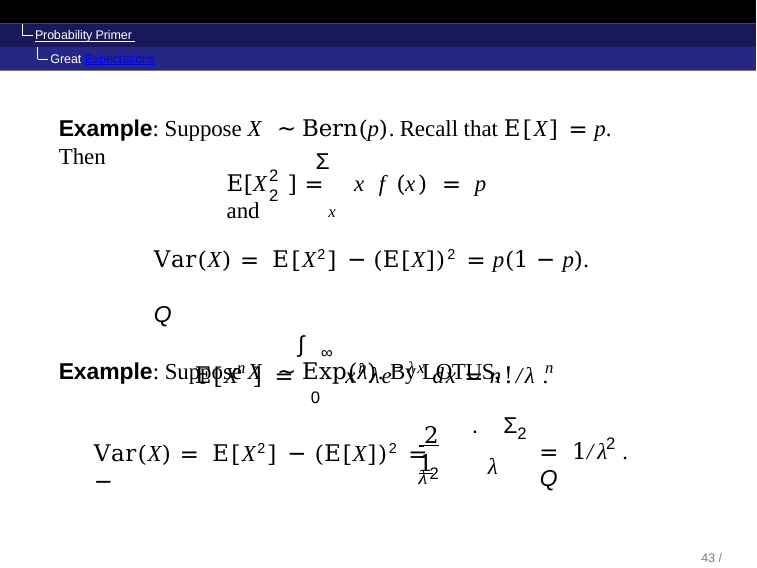

Probability Primer  Great Expectations
Example: Suppose X ∼ Bern(p). Recall that E[X] = p. Then
Σ
2	2
E[X  ] =	x  f (x)  =  p	and
x

Var(X) =  E[X2] − (E[X])2  = p(1 − p).	Q
Example: Suppose X ∼ Exp(λ). By LOTUS,
∫
∞
n	n	−λx	n
E[X ] =	x λe	dx = n!/λ .
0
. Σ
 2	1
2
2
Var(X) =  E[X2] − (E[X])2  =	−
=  1/λ  .	Q
λ2
λ
43 / 104